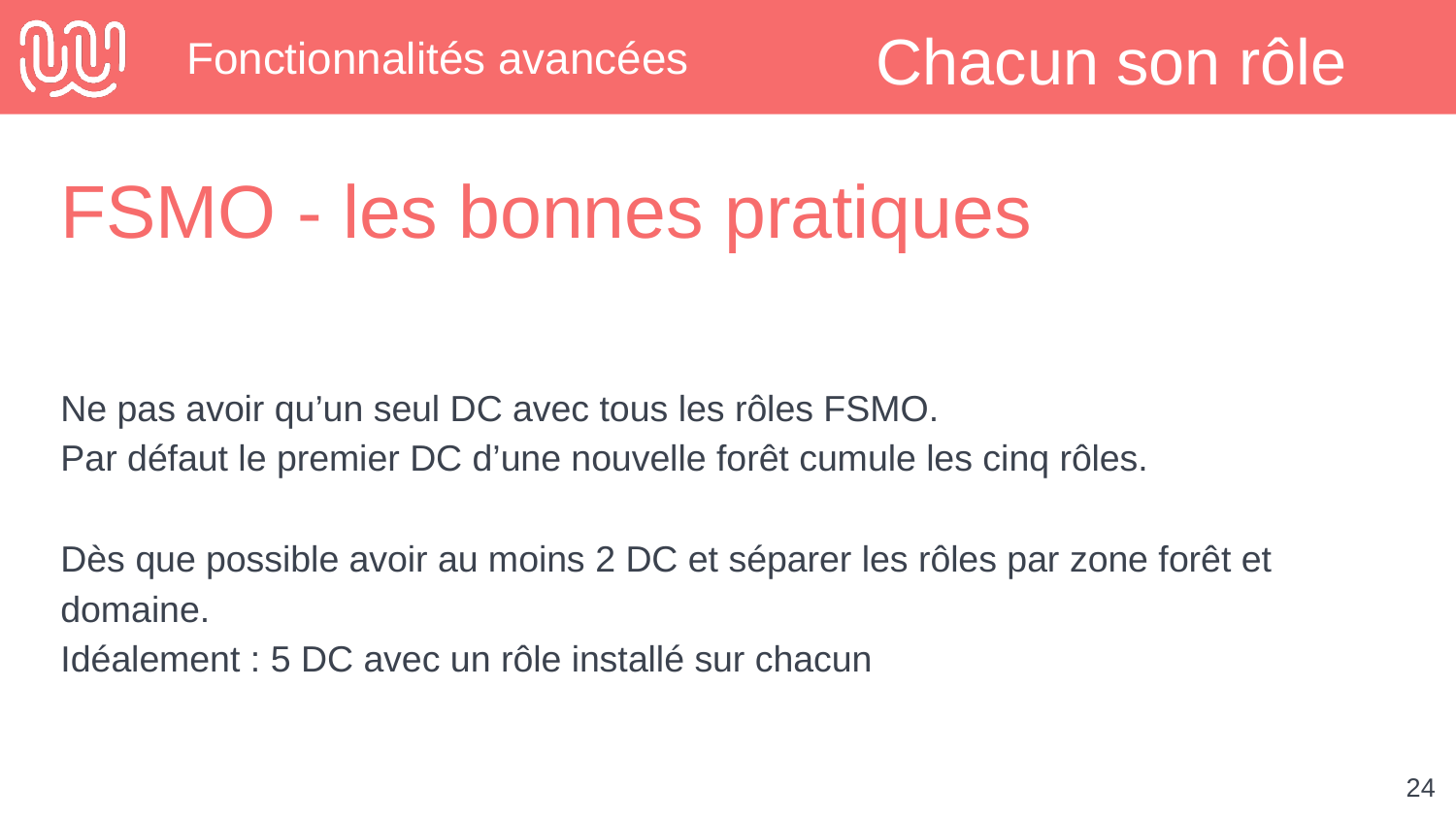

# Fonctionnalités avancées
Chacun son rôle
FSMO - les bonnes pratiques
Ne pas avoir qu’un seul DC avec tous les rôles FSMO.
Par défaut le premier DC d’une nouvelle forêt cumule les cinq rôles.

Dès que possible avoir au moins 2 DC et séparer les rôles par zone forêt et domaine.
Idéalement : 5 DC avec un rôle installé sur chacun
24